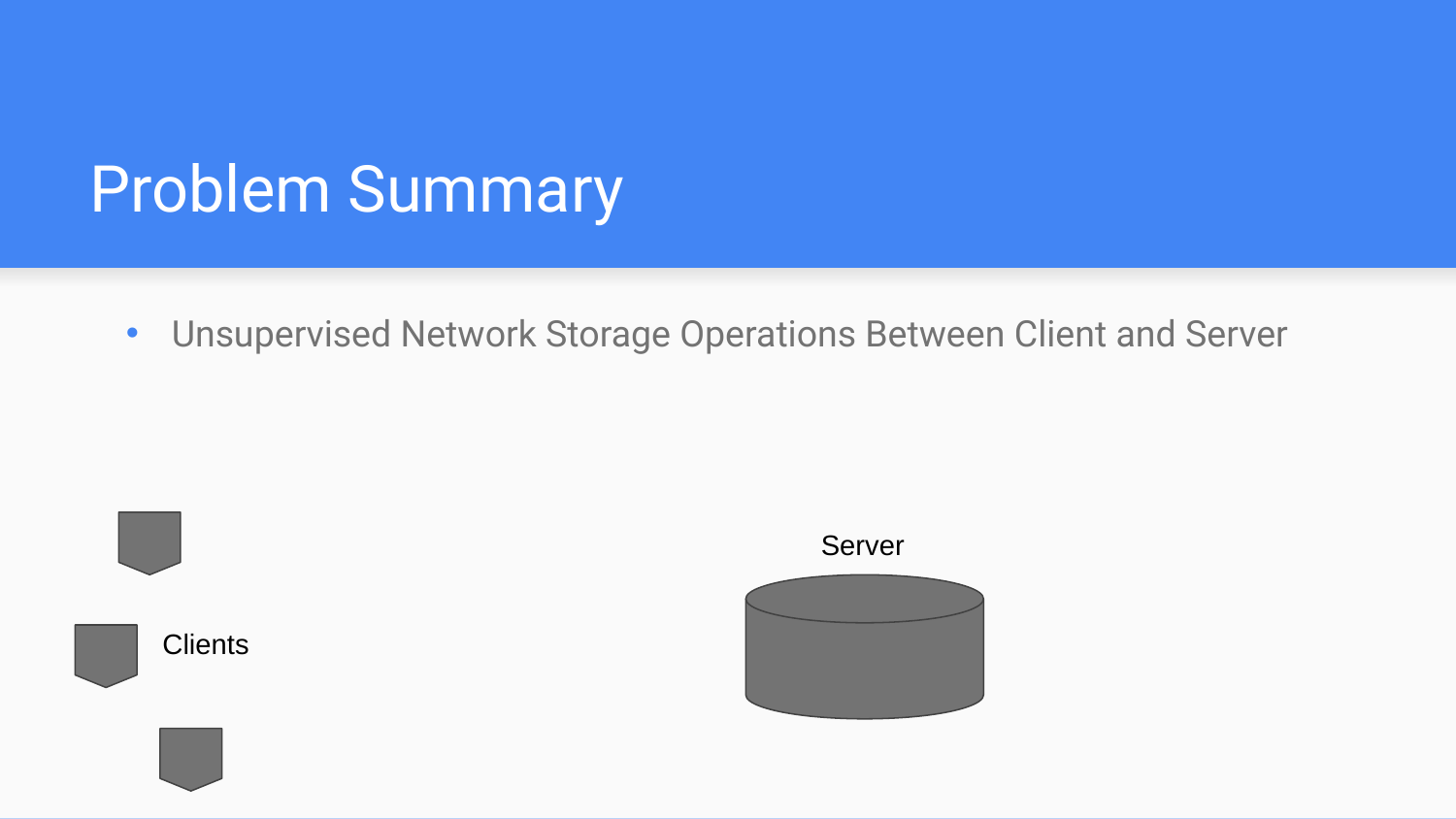

# Problem Summary
Unsupervised Network Storage Operations Between Client and Server

Server

Clients